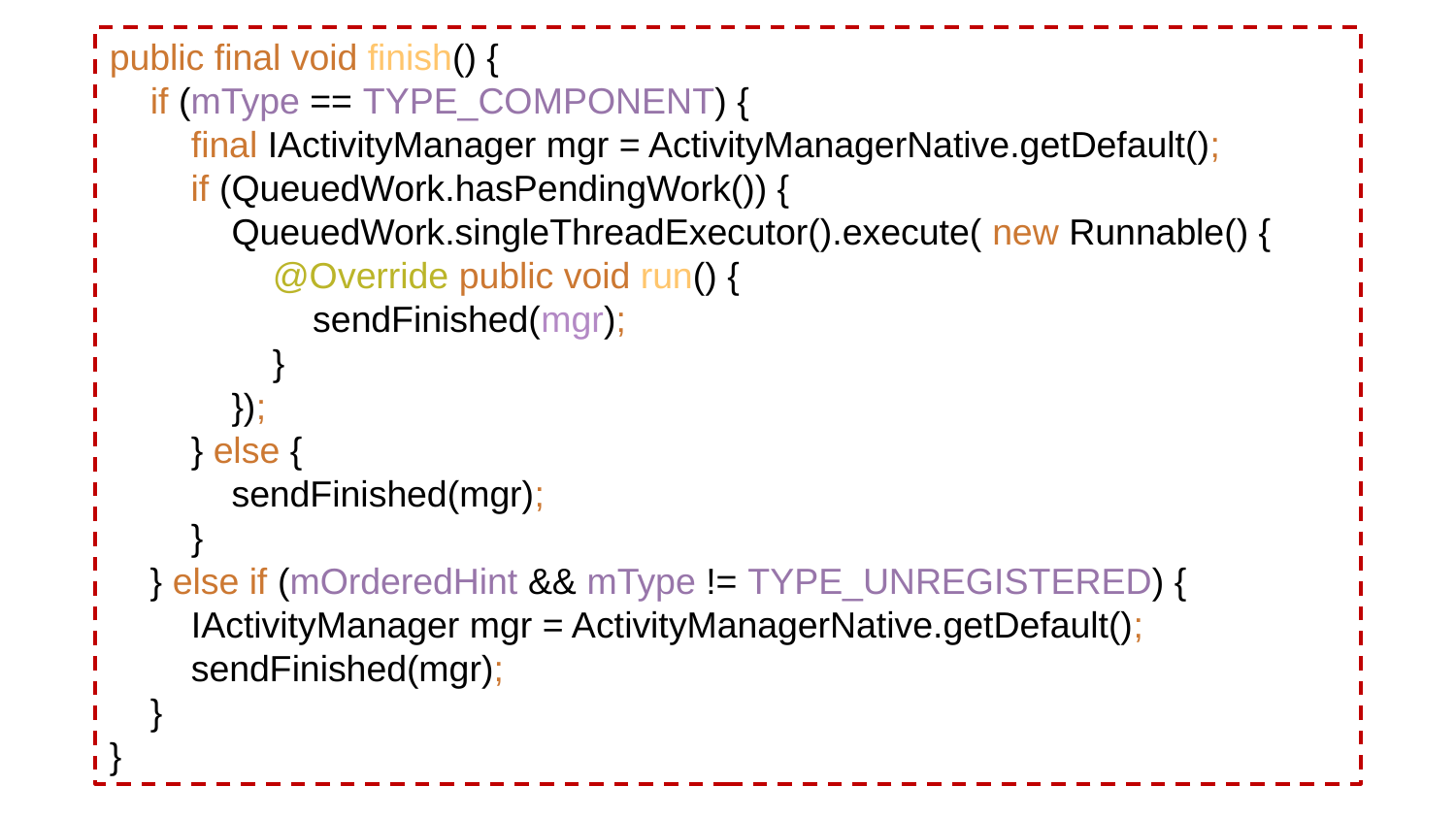

public final void finish() {
    if (mType == TYPE_COMPONENT) {
        final IActivityManager mgr = ActivityManagerNative.getDefault();
        if (QueuedWork.hasPendingWork()) {
            QueuedWork.singleThreadExecutor().execute( new Runnable() {
                @Override public void run() {
                    sendFinished(mgr);
                }
            });
        } else {
            sendFinished(mgr);
        }
    } else if (mOrderedHint && mType != TYPE_UNREGISTERED) {
        IActivityManager mgr = ActivityManagerNative.getDefault();
        sendFinished(mgr);
    }
}